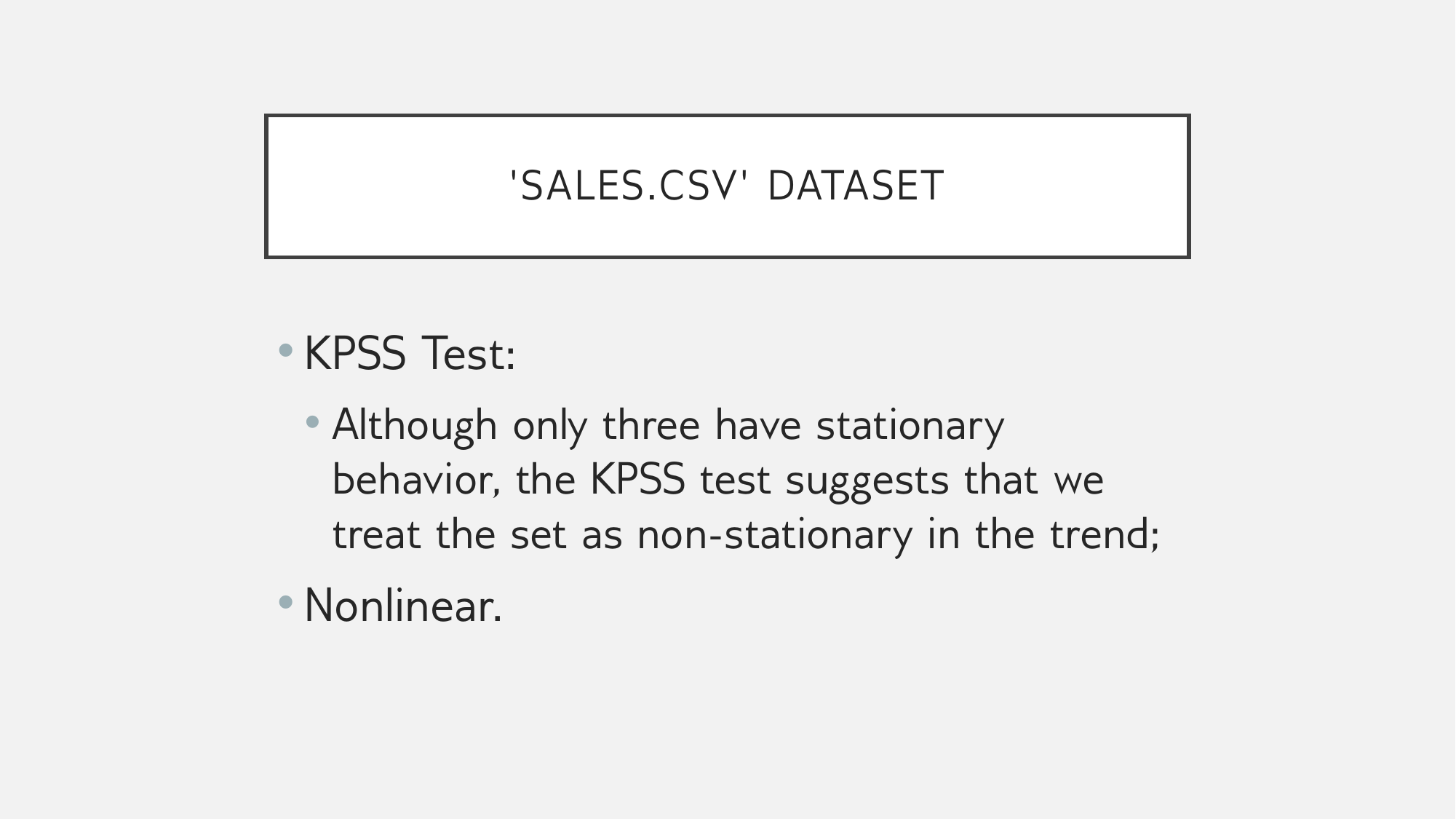

# 'SALES.CSV' DATASET
KPSS Test:
Although only three have stationary behavior, the KPSS test suggests that we treat the set as non-stationary in the trend;
Nonlinear.